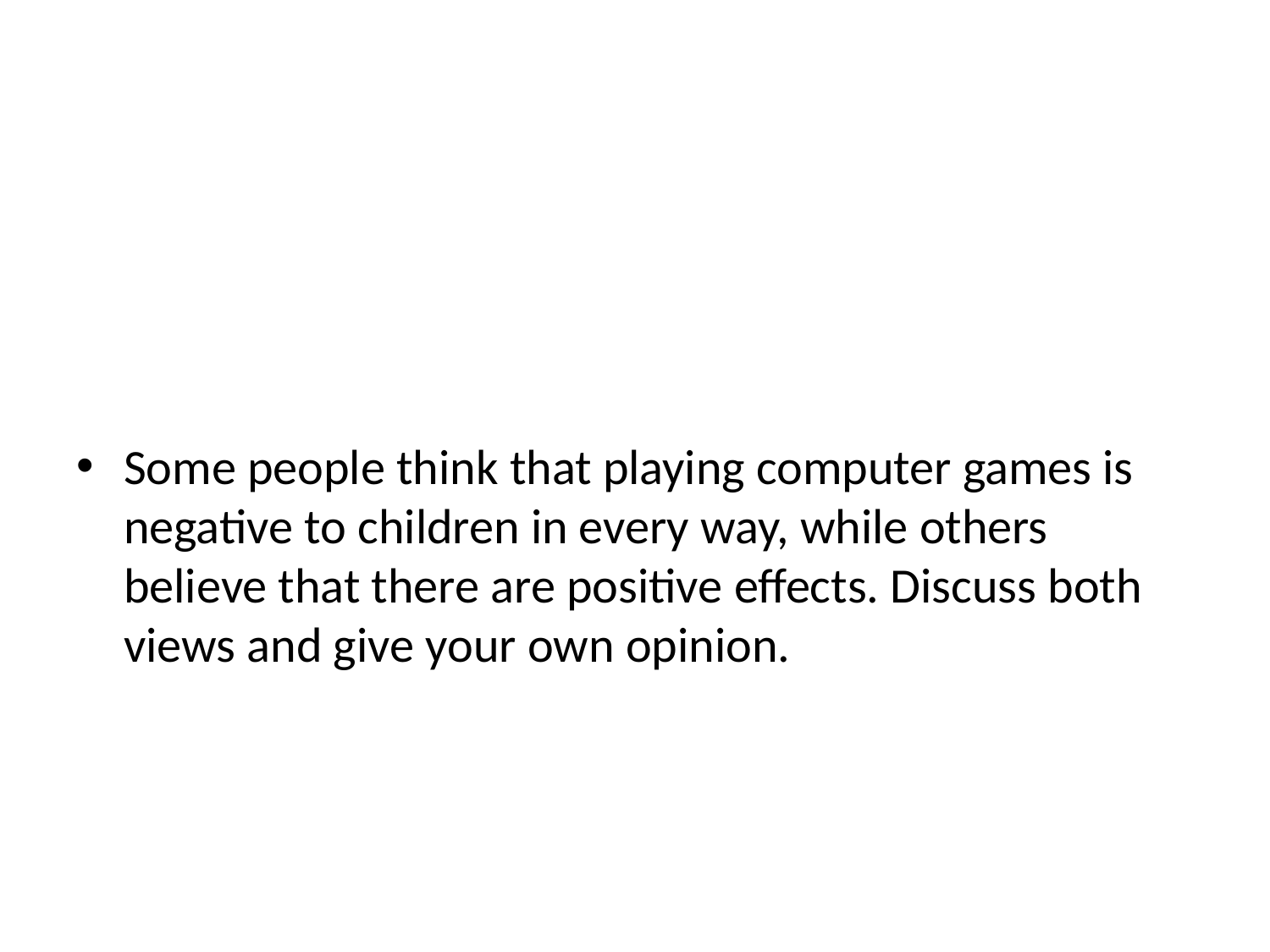

#

Some people think that playing computer games is negative to children in every way, while others believe that there are positive effects. Discuss both views and give your own opinion.